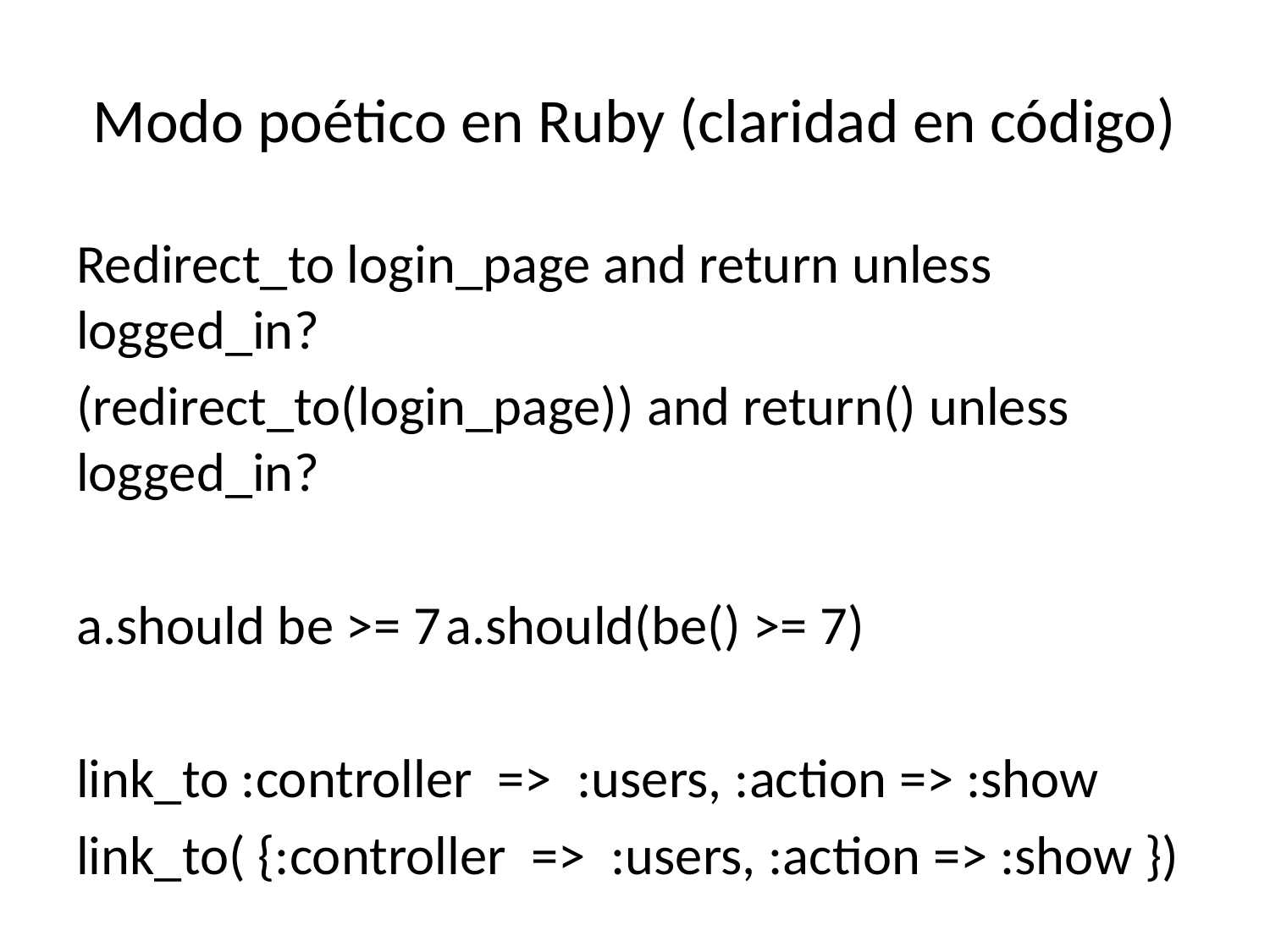

# Modo poético en Ruby (claridad en código)
Redirect_to login_page and return unless logged_in?
(redirect_to(login_page)) and return() unless logged_in?

a.should be >= 7		a.should(be() >= 7)

link_to :controller  =>  :users, :action => :show
link_to( {:controller  =>  :users, :action => :show })